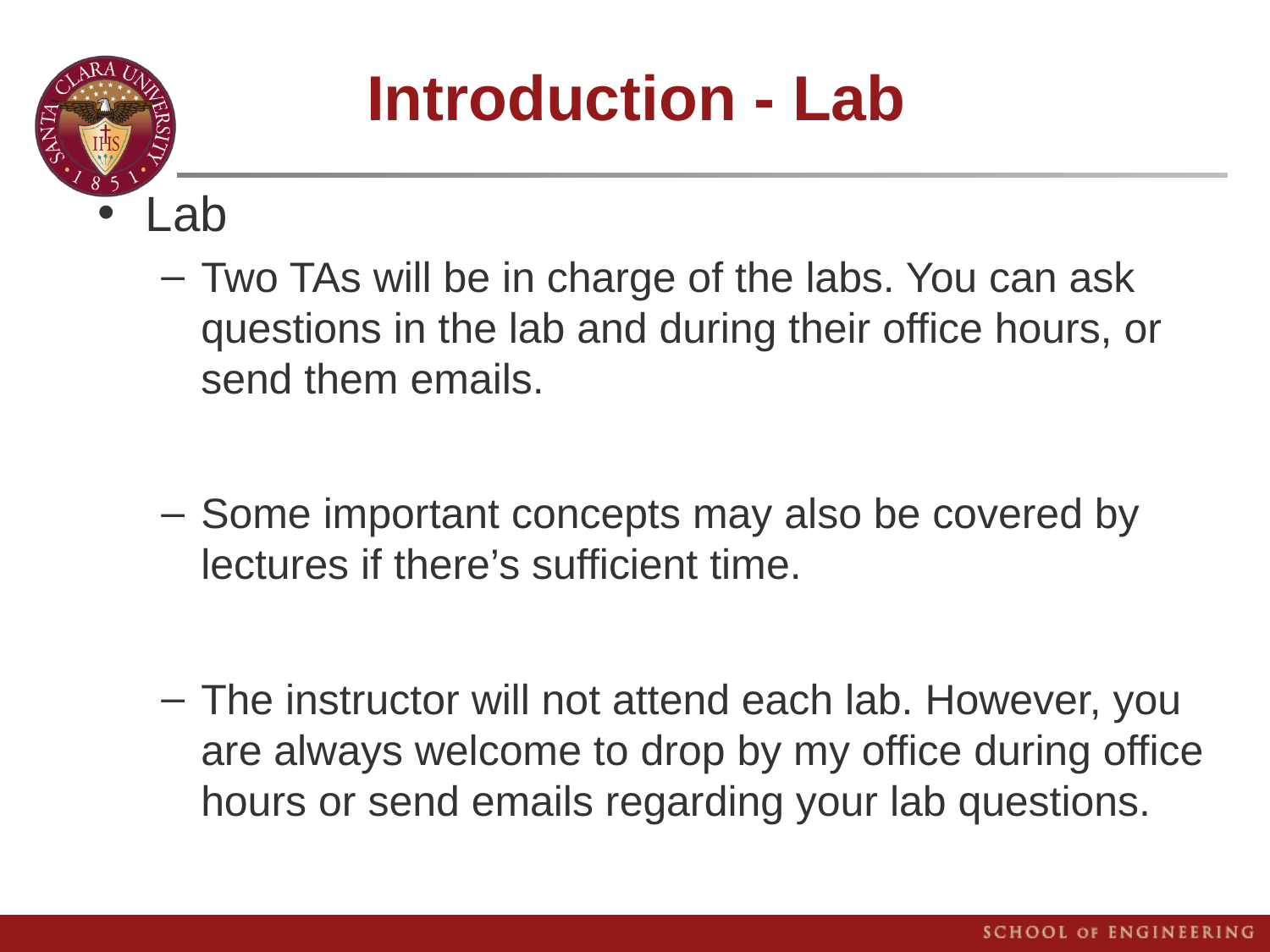

# Introduction - Lab
Lab
Two TAs will be in charge of the labs. You can ask questions in the lab and during their office hours, or send them emails.

Some important concepts may also be covered by lectures if there’s sufficient time.

The instructor will not attend each lab. However, you are always welcome to drop by my office during office hours or send emails regarding your lab questions.